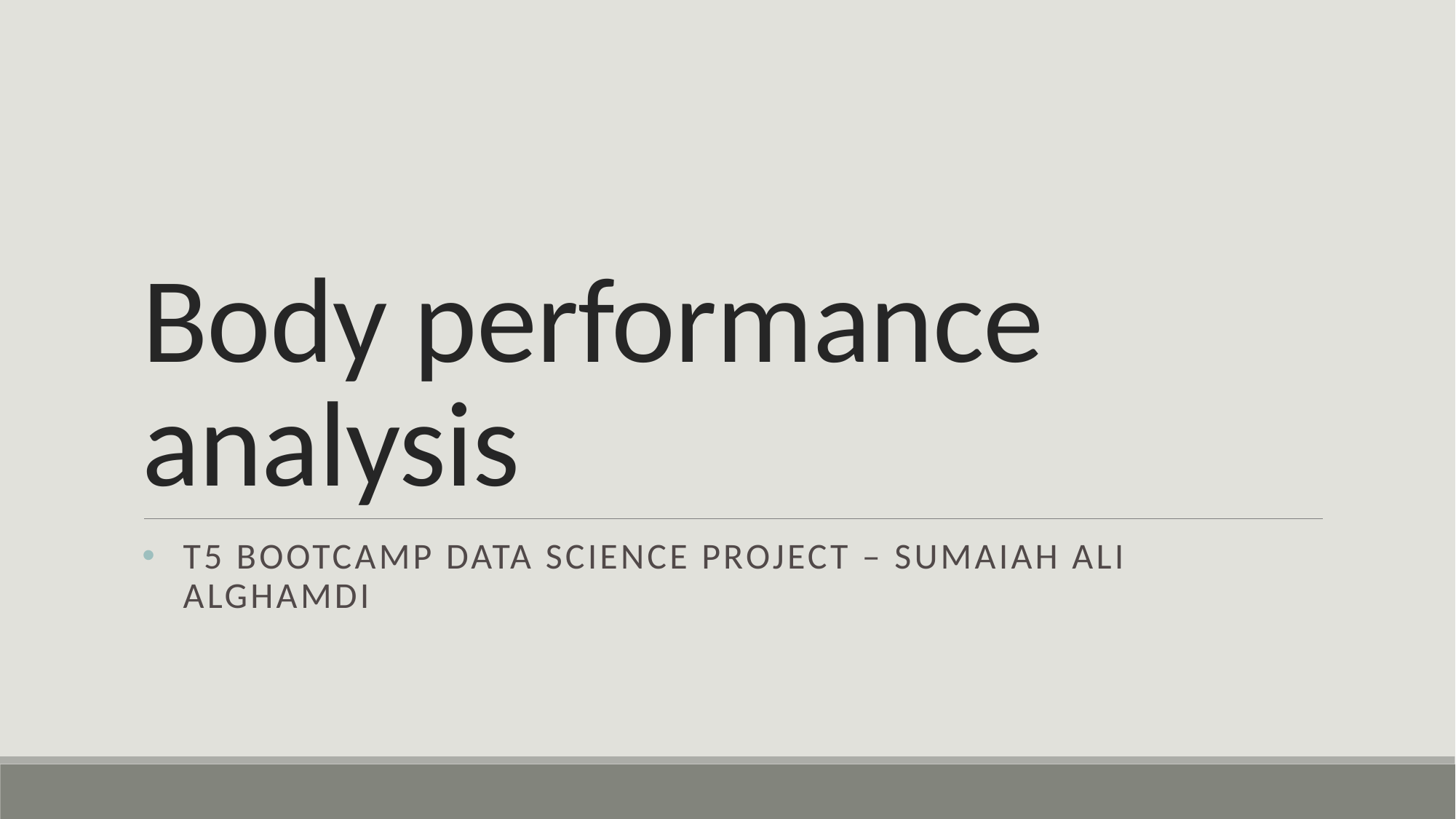

# Body performance analysis
T5 bootcamp data science project – sumaiah ali alghamdi